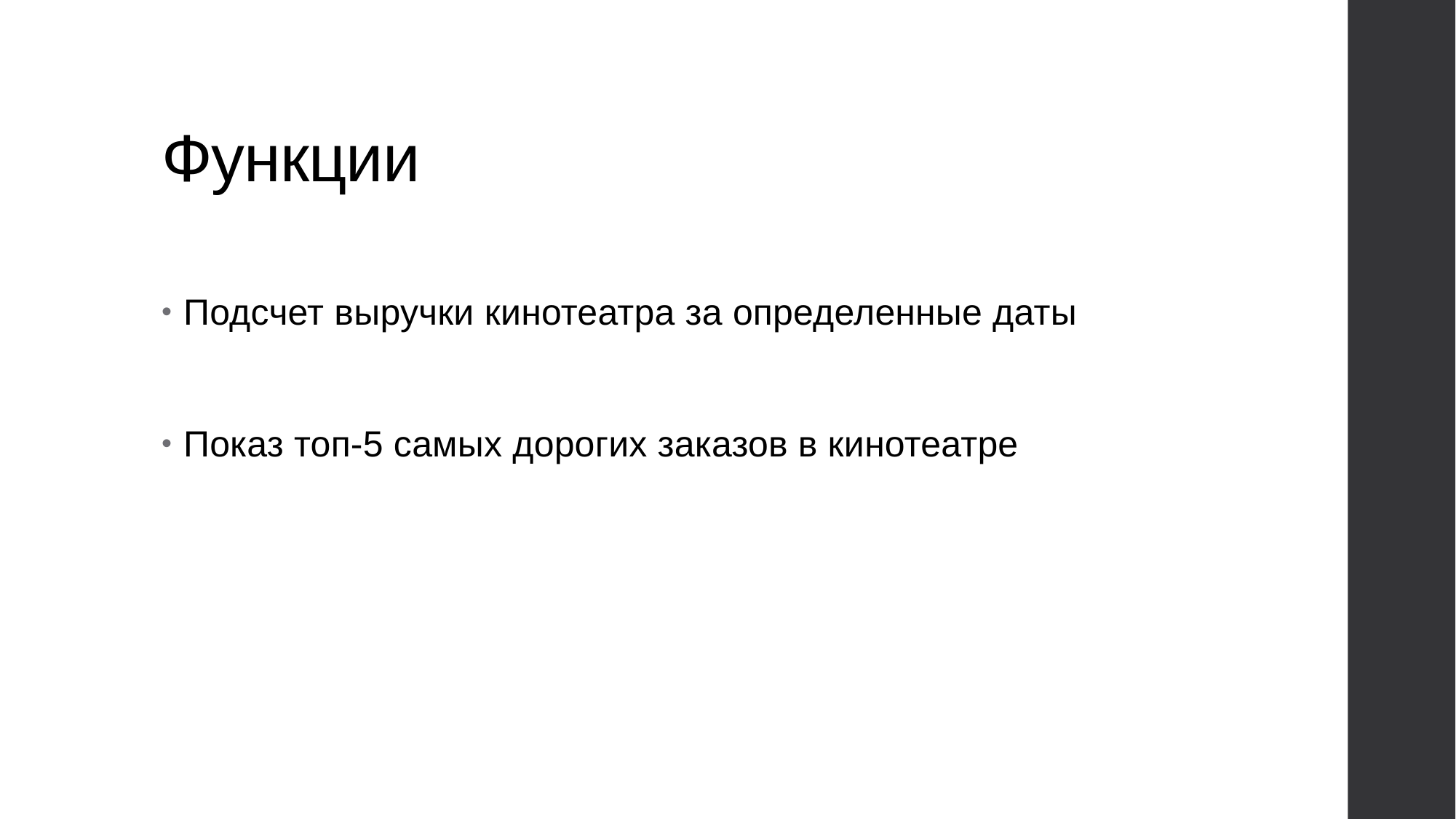

# Функции

Подсчет выручки кинотеатра за определенные даты

Показ топ-5 самых дорогих заказов в кинотеатре